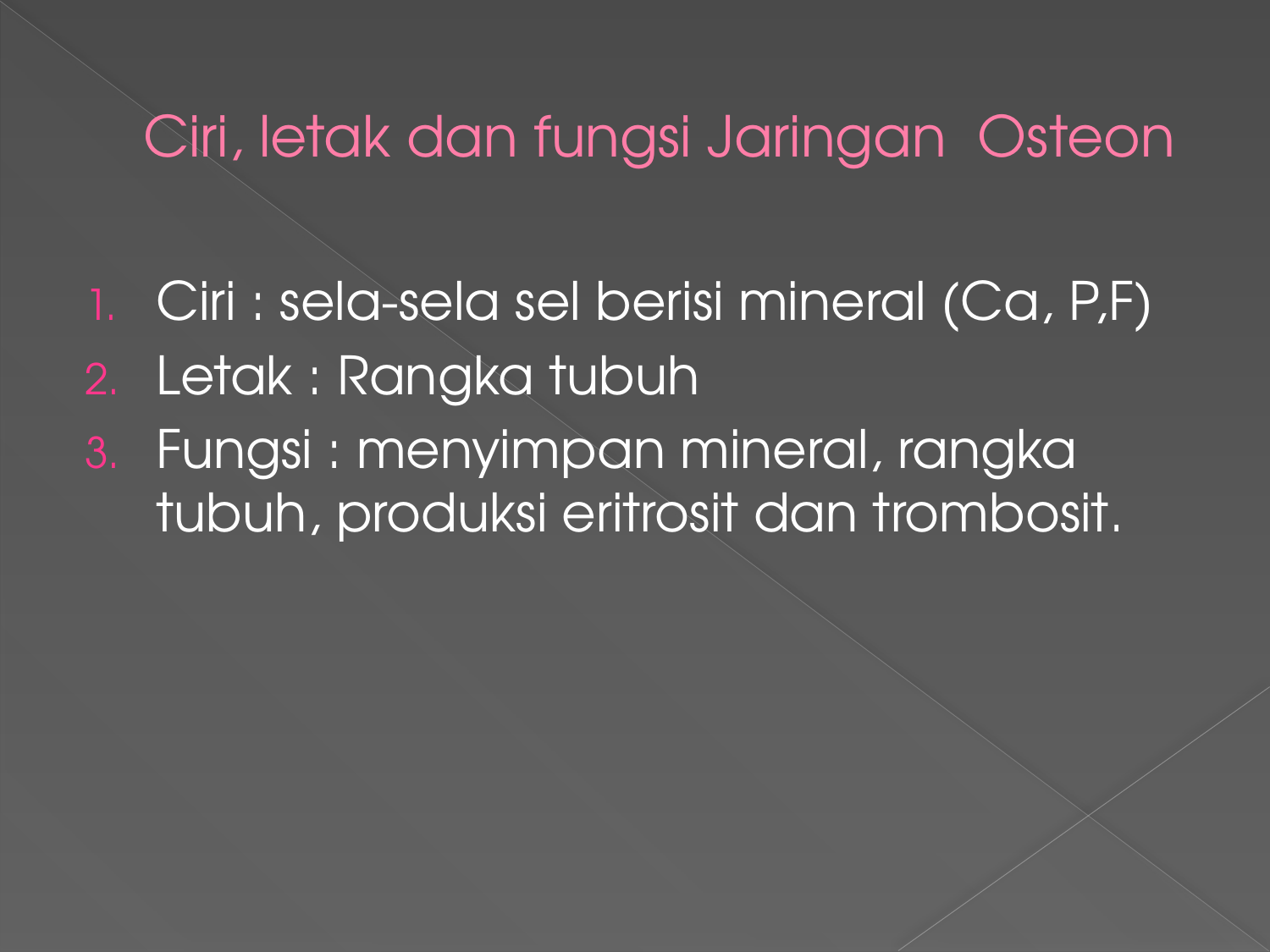

# Ciri, letak dan fungsi Jaringan  Osteon
Ciri : sela-sela sel berisi mineral (Ca, P,F)
Letak : Rangka tubuh
Fungsi : menyimpan mineral, rangka tubuh, produksi eritrosit dan trombosit.